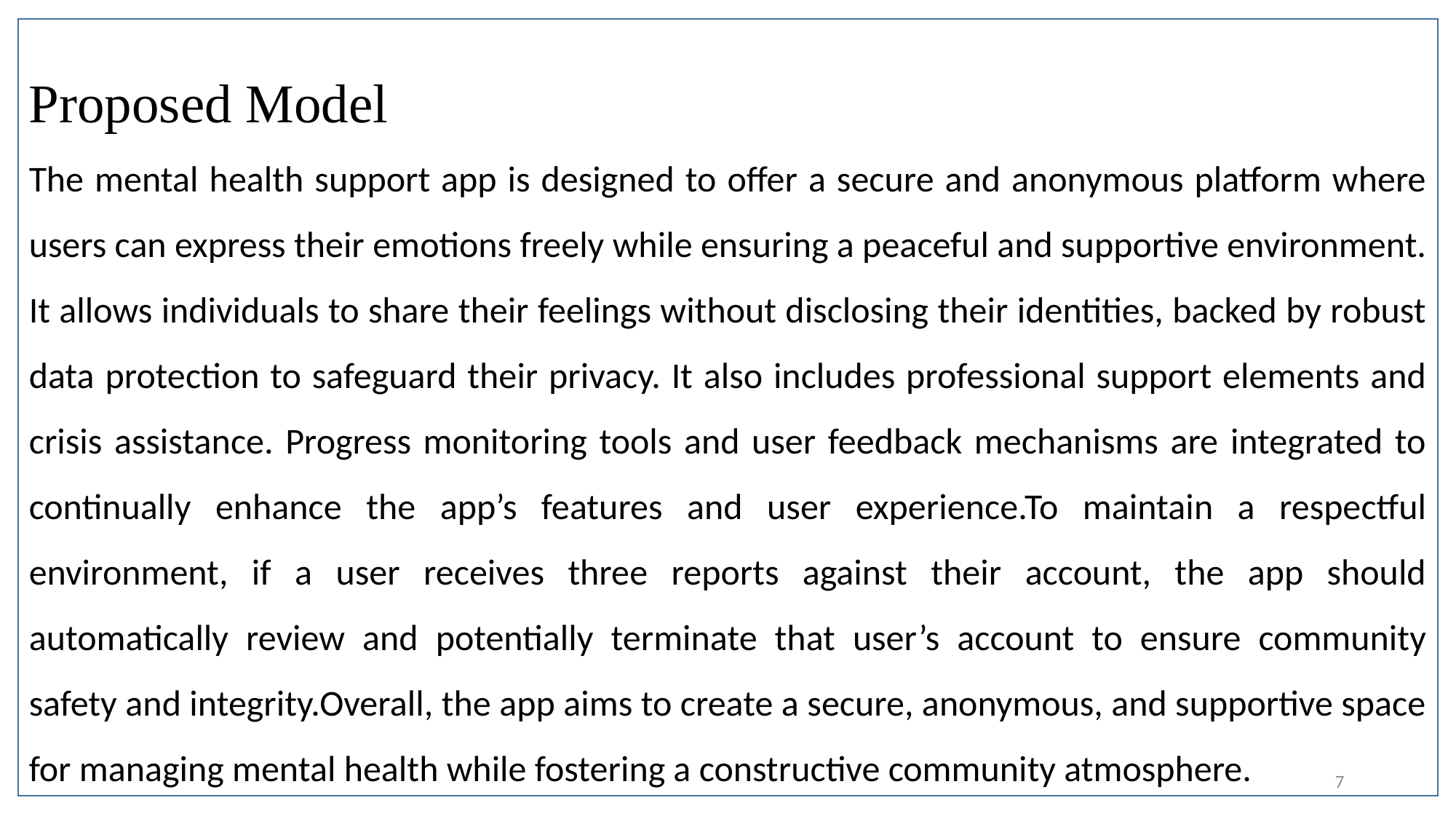

# Proposed Model
The mental health support app is designed to offer a secure and anonymous platform where users can express their emotions freely while ensuring a peaceful and supportive environment. It allows individuals to share their feelings without disclosing their identities, backed by robust data protection to safeguard their privacy. It also includes professional support elements and crisis assistance. Progress monitoring tools and user feedback mechanisms are integrated to continually enhance the app’s features and user experience.To maintain a respectful environment, if a user receives three reports against their account, the app should automatically review and potentially terminate that user’s account to ensure community safety and integrity.Overall, the app aims to create a secure, anonymous, and supportive space for managing mental health while fostering a constructive community atmosphere.

7